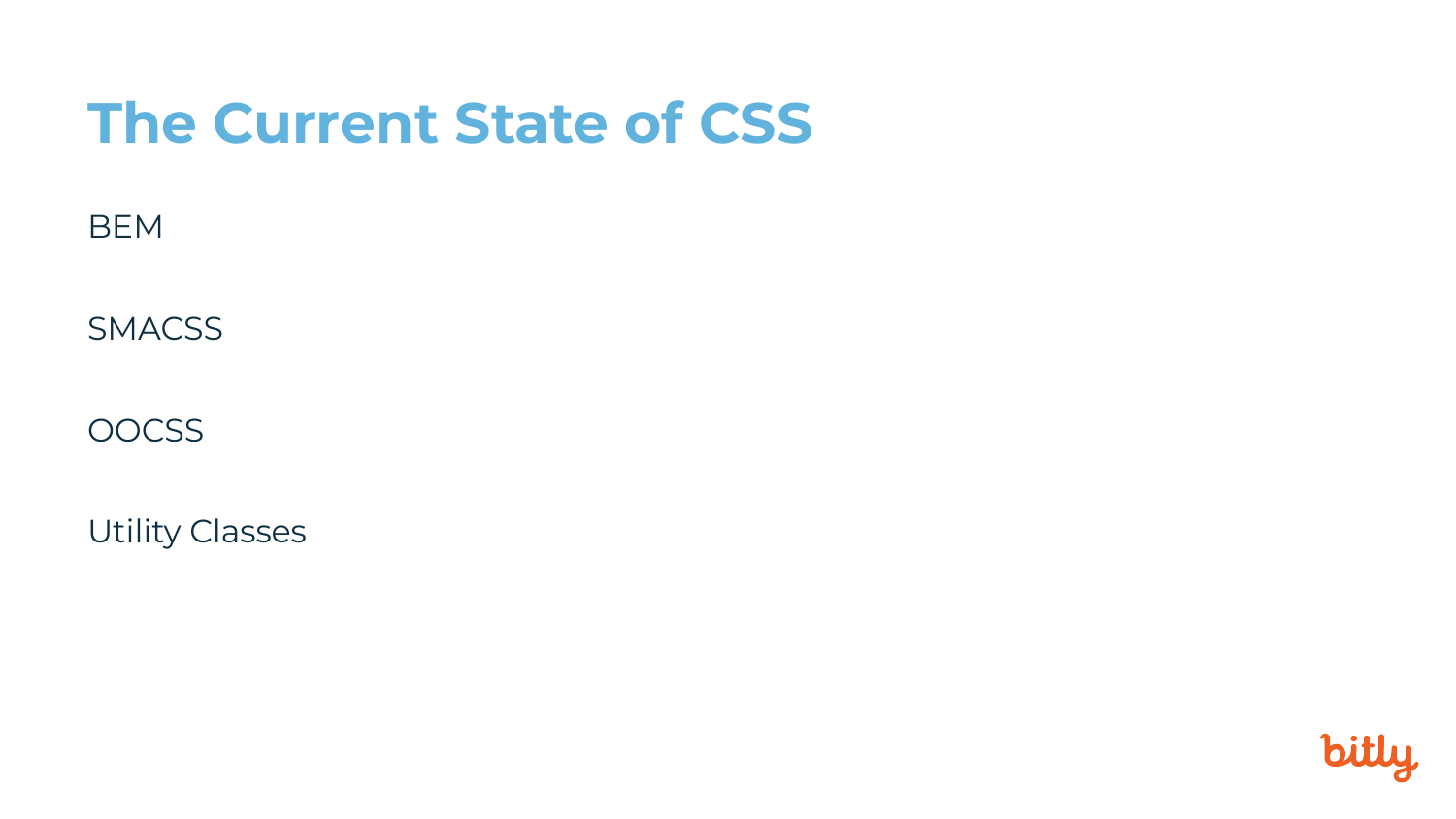

# The Current State of CSS
BEM

SMACSS

OOCSS

Utility Classes